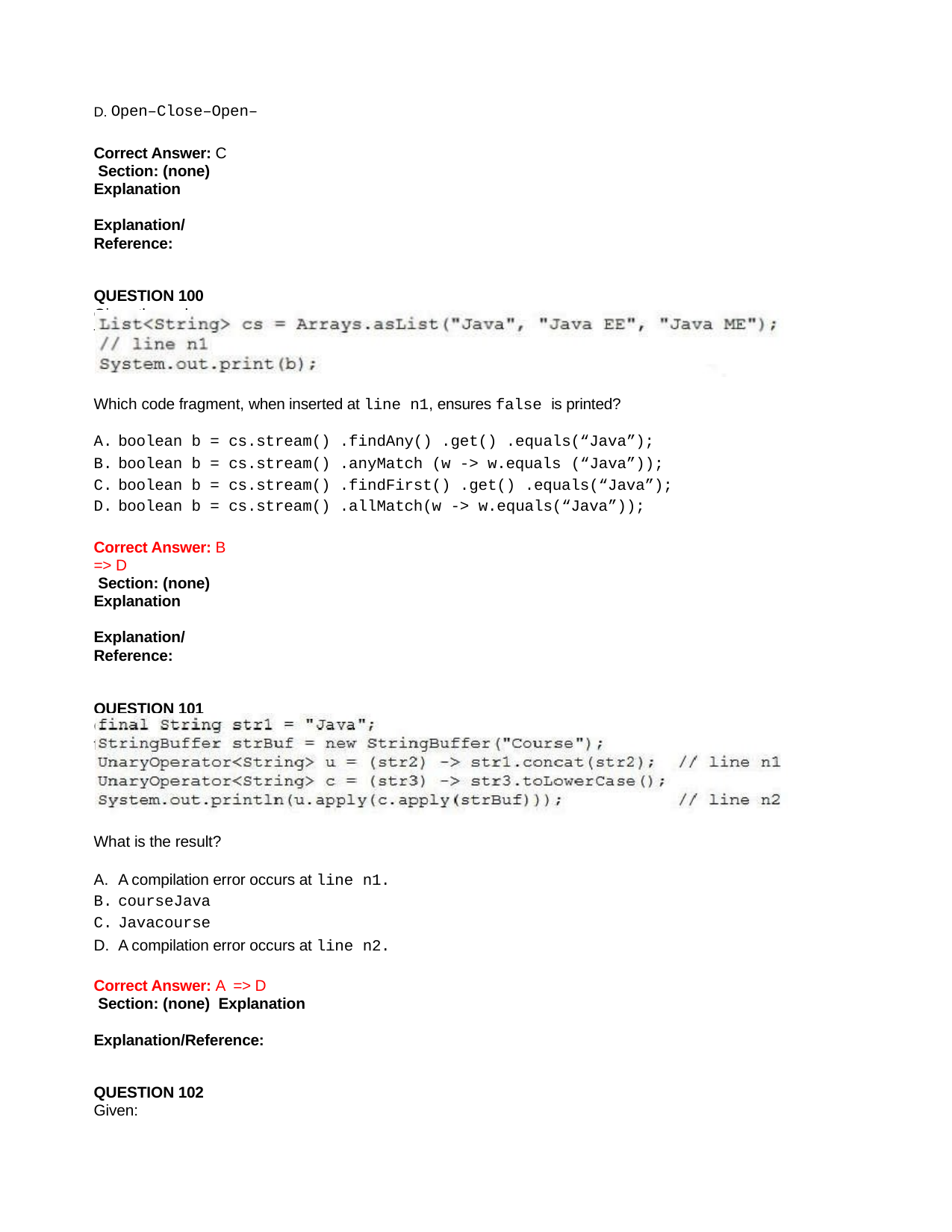

D. Open–Close–Open–

Correct Answer: C  Section: (none)  Explanation

Explanation/Reference:

QUESTION 100
Given the code fragment:

Which code fragment, when inserted at line n1, ensures false is printed?

boolean b = cs.stream() .findAny() .get() .equals(“Java”);
boolean b = cs.stream() .anyMatch (w -> w.equals (“Java”));
boolean b = cs.stream() .findFirst() .get() .equals(“Java”);
boolean b = cs.stream() .allMatch(w -> w.equals(“Java”));

Correct Answer: B => D
 Section: (none)  Explanation

Explanation/Reference:

QUESTION 101
Given the code fragment:

What is the result?

A compilation error occurs at line n1.
courseJava
Javacourse
A compilation error occurs at line n2.

Correct Answer: A  => D
 Section: (none)  Explanation

Explanation/Reference:

QUESTION 102
Given: